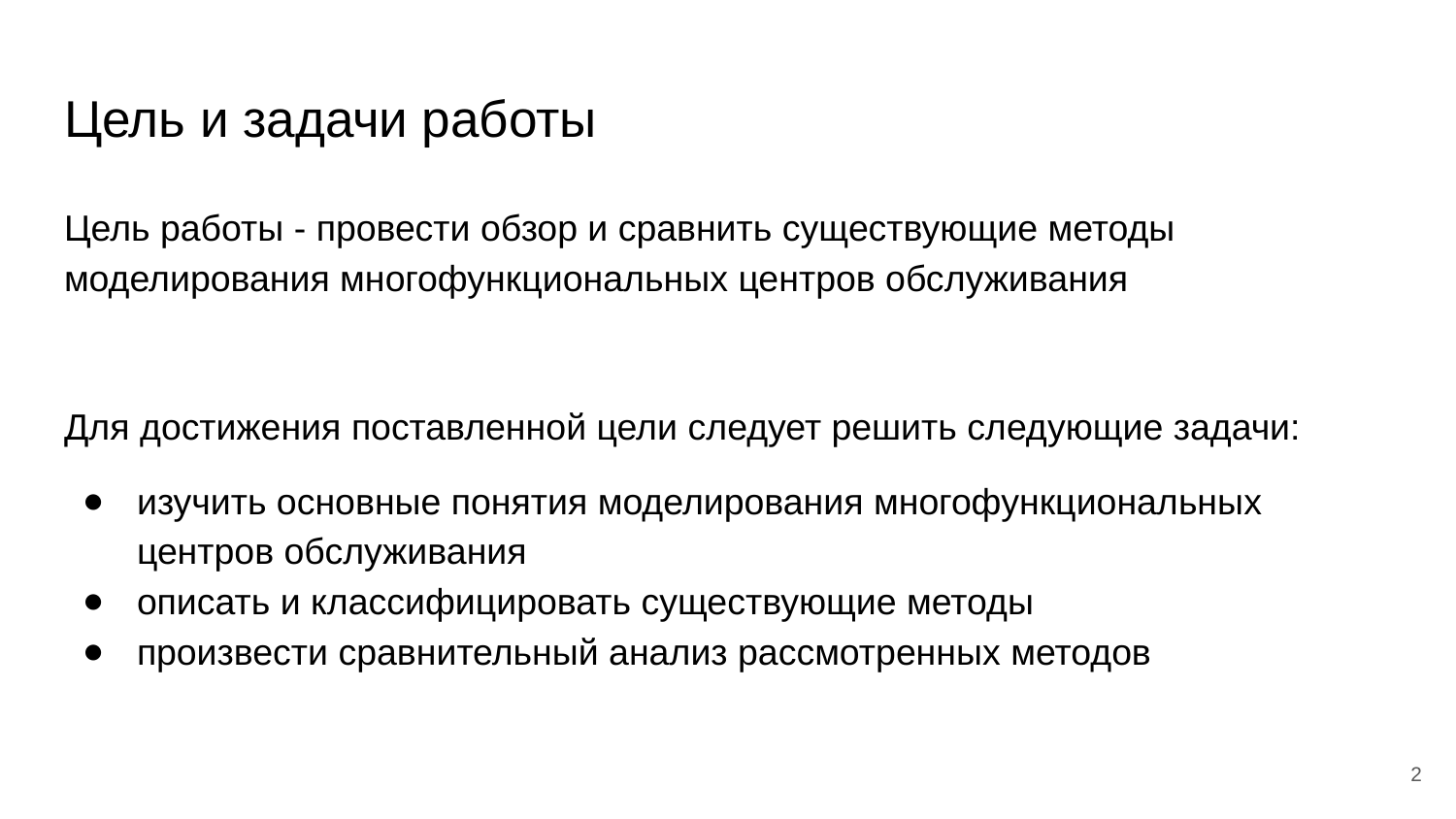

# Цель и задачи работы
Цель работы - провести обзор и сравнить существующие методы моделирования многофункциональных центров обслуживания

Для достижения поставленной цели следует решить следующие задачи:
изучить основные понятия моделирования многофункциональных центров обслуживания
описать и классифицировать существующие методы
произвести сравнительный анализ рассмотренных методов
2